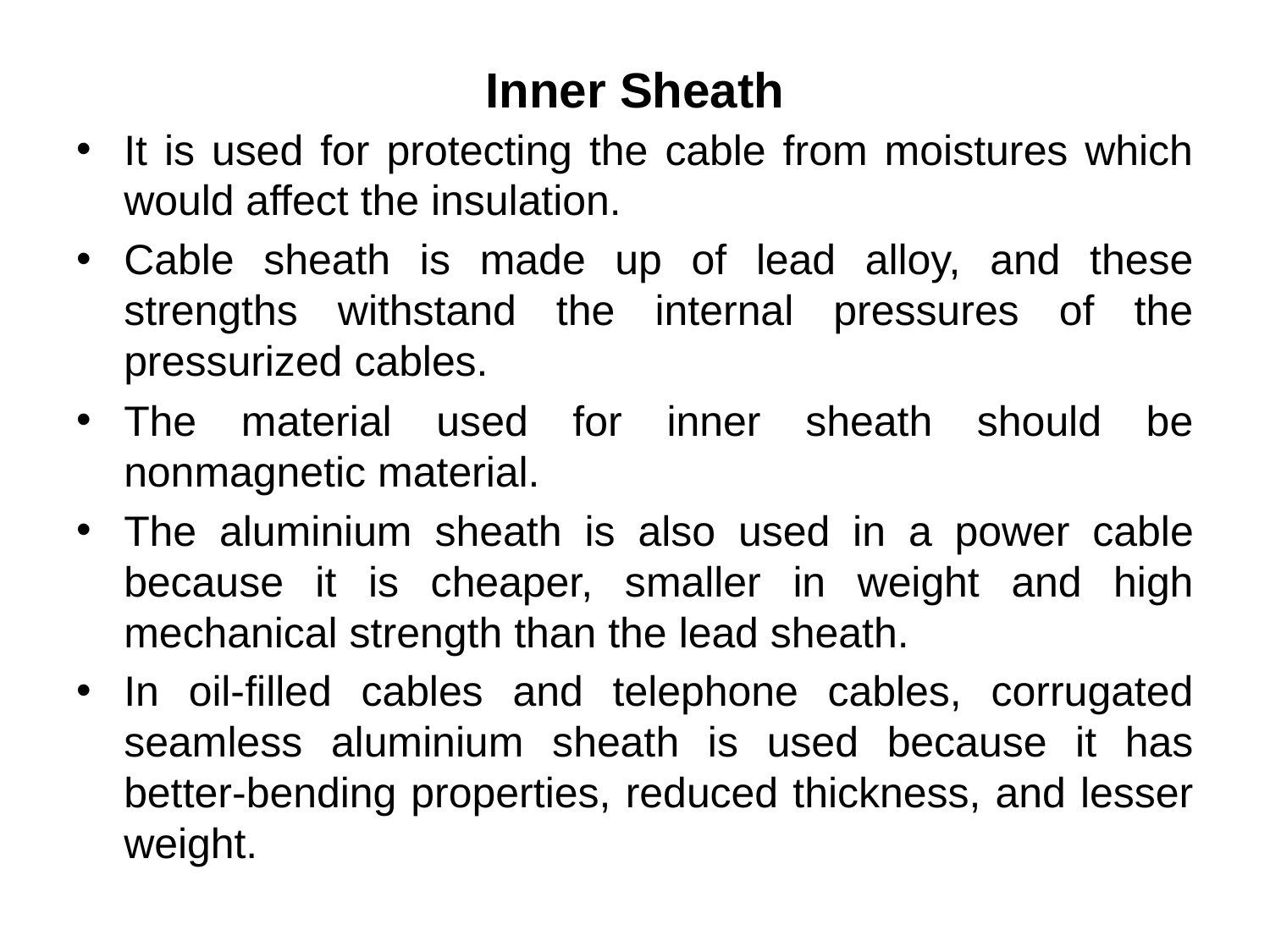

# Inner Sheath
It is used for protecting the cable from moistures which would affect the insulation.
Cable sheath is made up of lead alloy, and these strengths withstand the internal pressures of the pressurized cables.
The material used for inner sheath should be nonmagnetic material.
The aluminium sheath is also used in a power cable because it is cheaper, smaller in weight and high mechanical strength than the lead sheath.
In oil-filled cables and telephone cables, corrugated seamless aluminium sheath is used because it has better-bending properties, reduced thickness, and lesser weight.